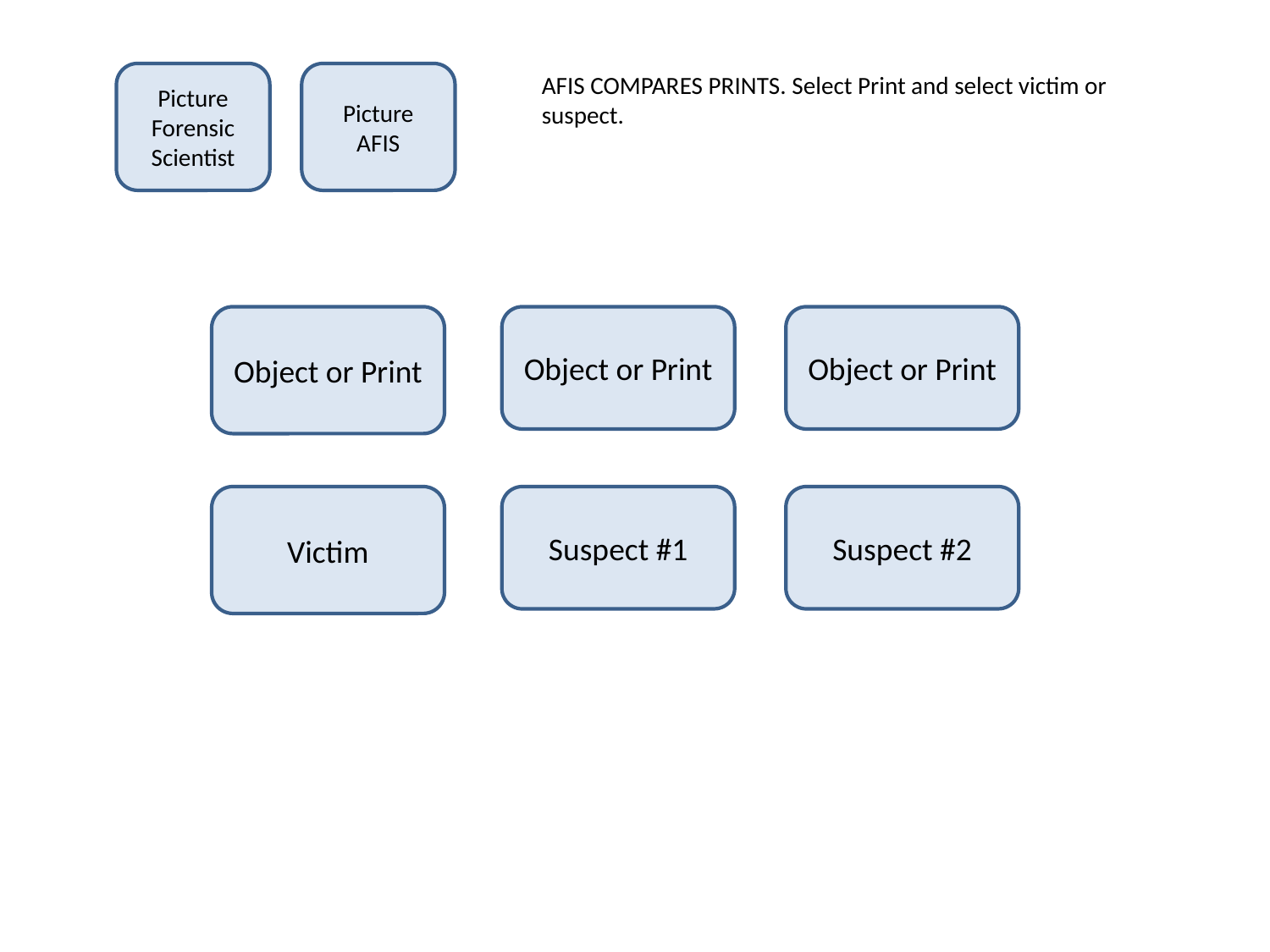

Picture
Forensic Scientist
Picture
AFIS
AFIS COMPARES PRINTS. Select Print and select victim or suspect.
Object or Print
Object or Print
Object or Print
Victim
Suspect #1
Suspect #2